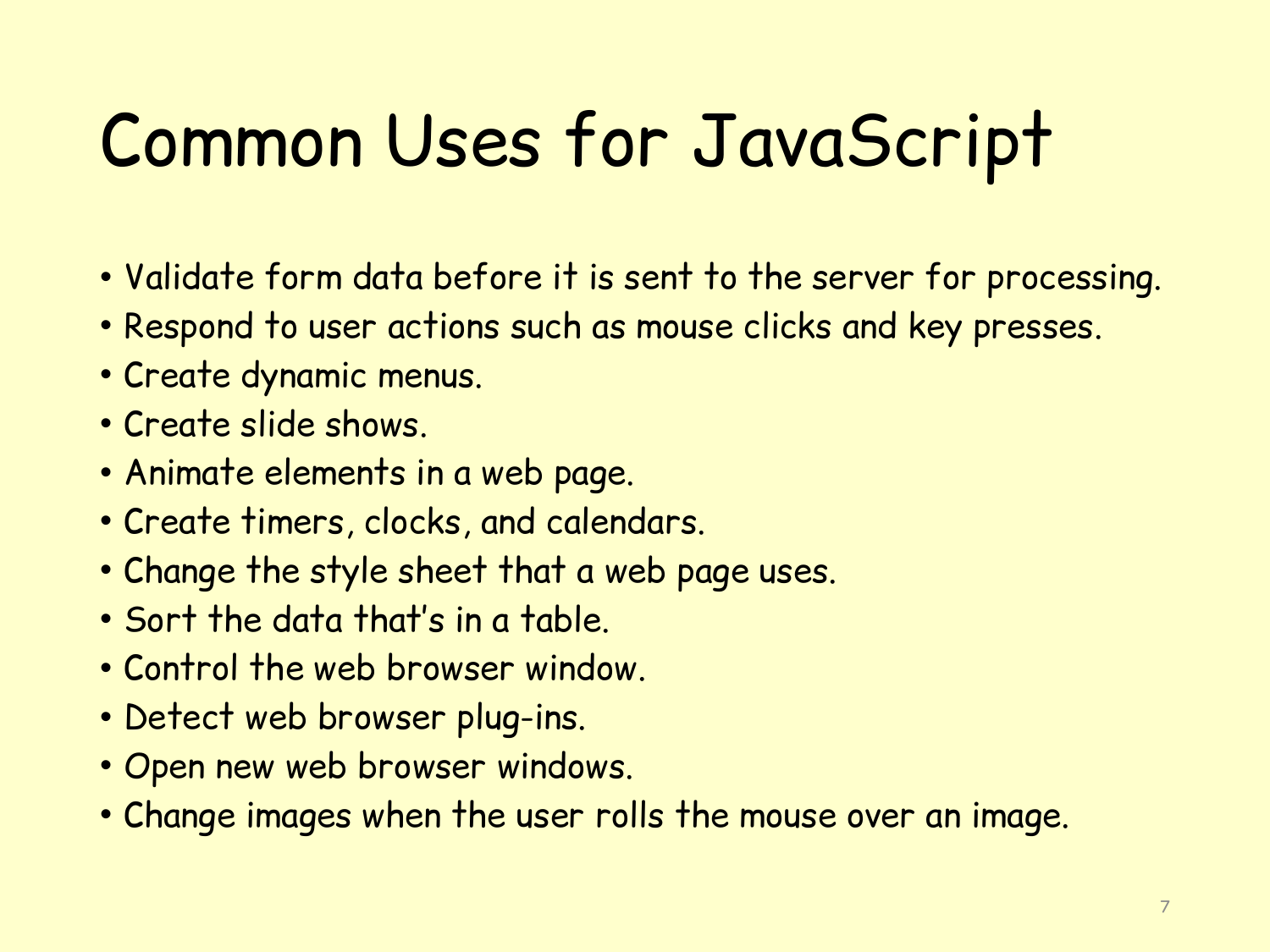

# Common Uses for JavaScript
Validate form data before it is sent to the server for processing.
Respond to user actions such as mouse clicks and key presses.
Create dynamic menus.
Create slide shows.
Animate elements in a web page.
Create timers, clocks, and calendars.
Change the style sheet that a web page uses.
Sort the data that’s in a table.
Control the web browser window.
Detect web browser plug-ins.
Open new web browser windows.
Change images when the user rolls the mouse over an image.

7